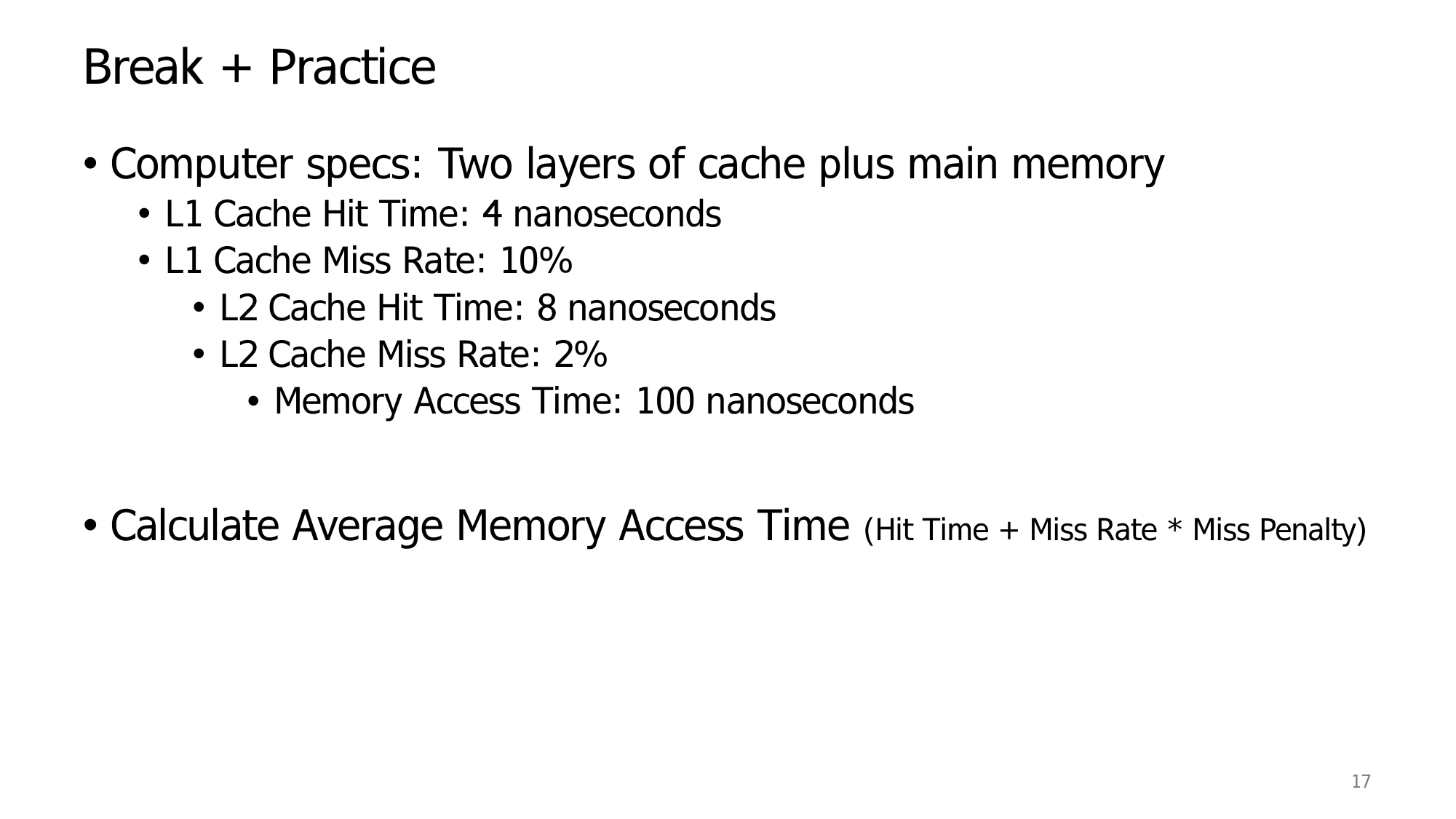

# Break + Practice
Computer specs: Two layers of cache plus main memory
L1 Cache Hit Time: 4 nanoseconds
L1 Cache Miss Rate: 10%
L2 Cache Hit Time: 8 nanoseconds
L2 Cache Miss Rate: 2%
Memory Access Time: 100 nanoseconds

Calculate Average Memory Access Time (Hit Time + Miss Rate * Miss Penalty)

17